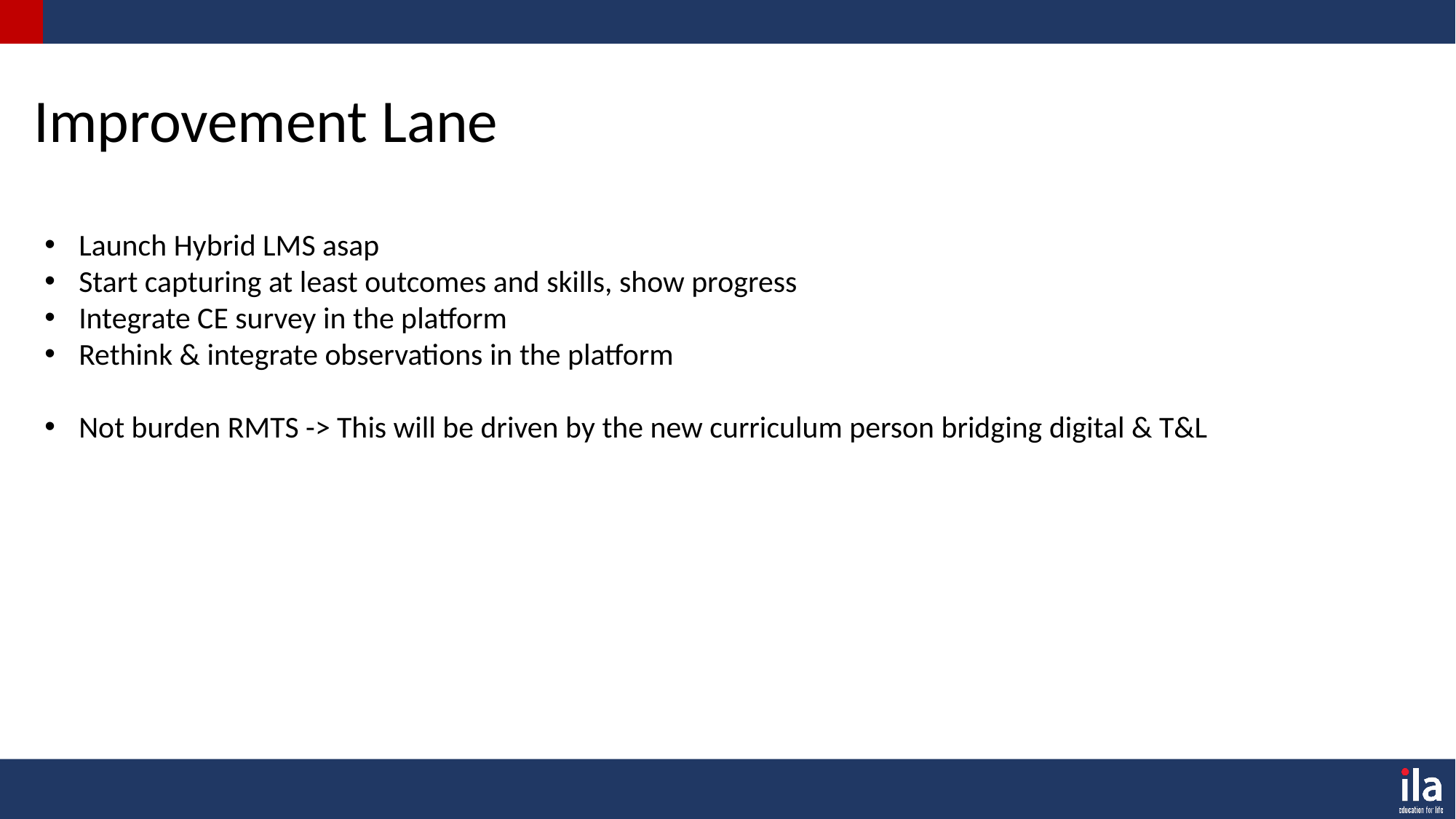

Improvement Lane
Launch Hybrid LMS asap
Start capturing at least outcomes and skills, show progress
Integrate CE survey in the platform
Rethink & integrate observations in the platform

Not burden RMTS -> This will be driven by the new curriculum person bridging digital & T&L